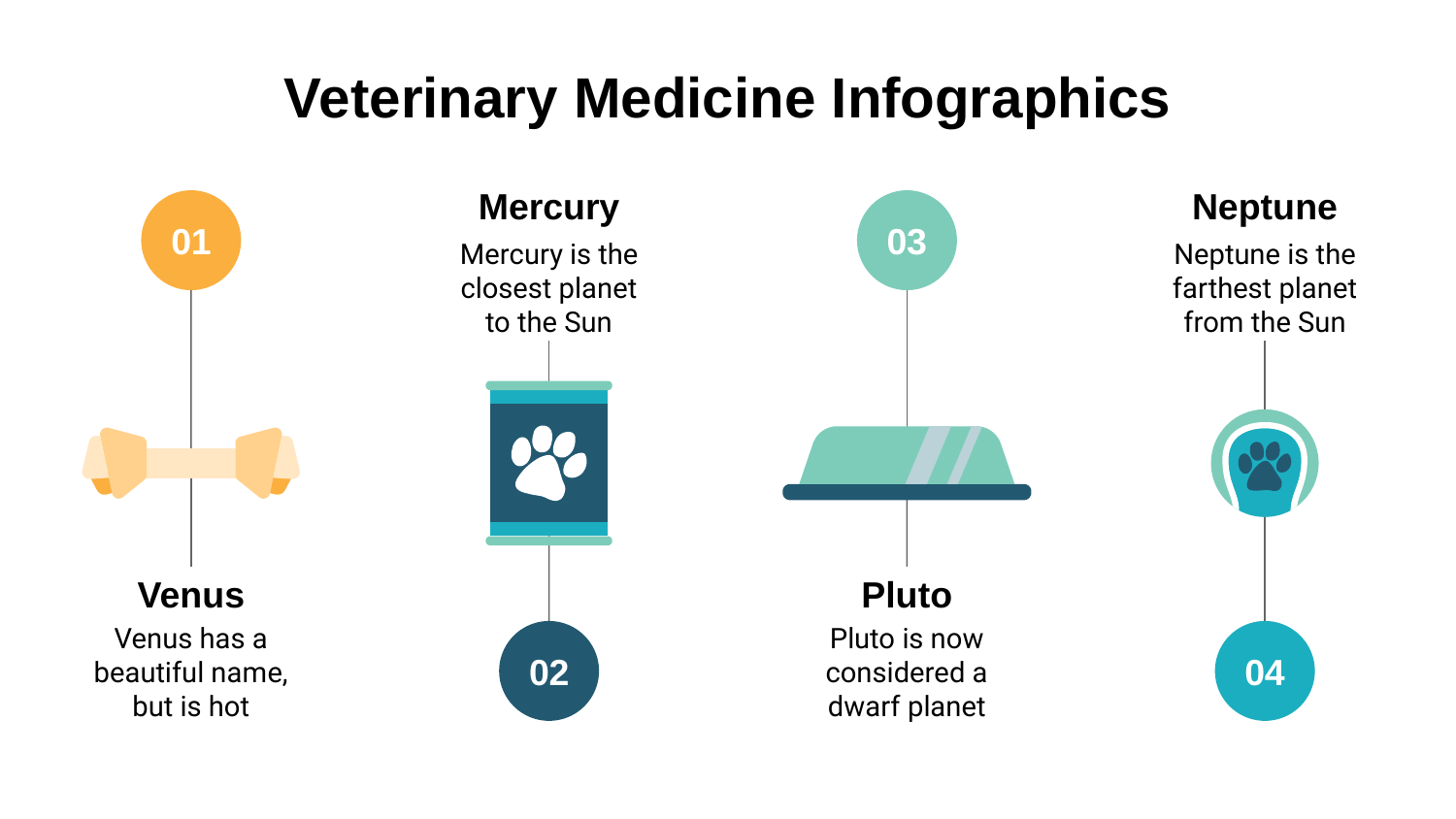

# Veterinary Medicine Infographics
Mercury
Mercury is the closest planet to the Sun
02
Neptune
Neptune is the farthest planet from the Sun
04
01
Venus
Venus has a beautiful name, but is hot
03
Pluto
Pluto is now considered a dwarf planet